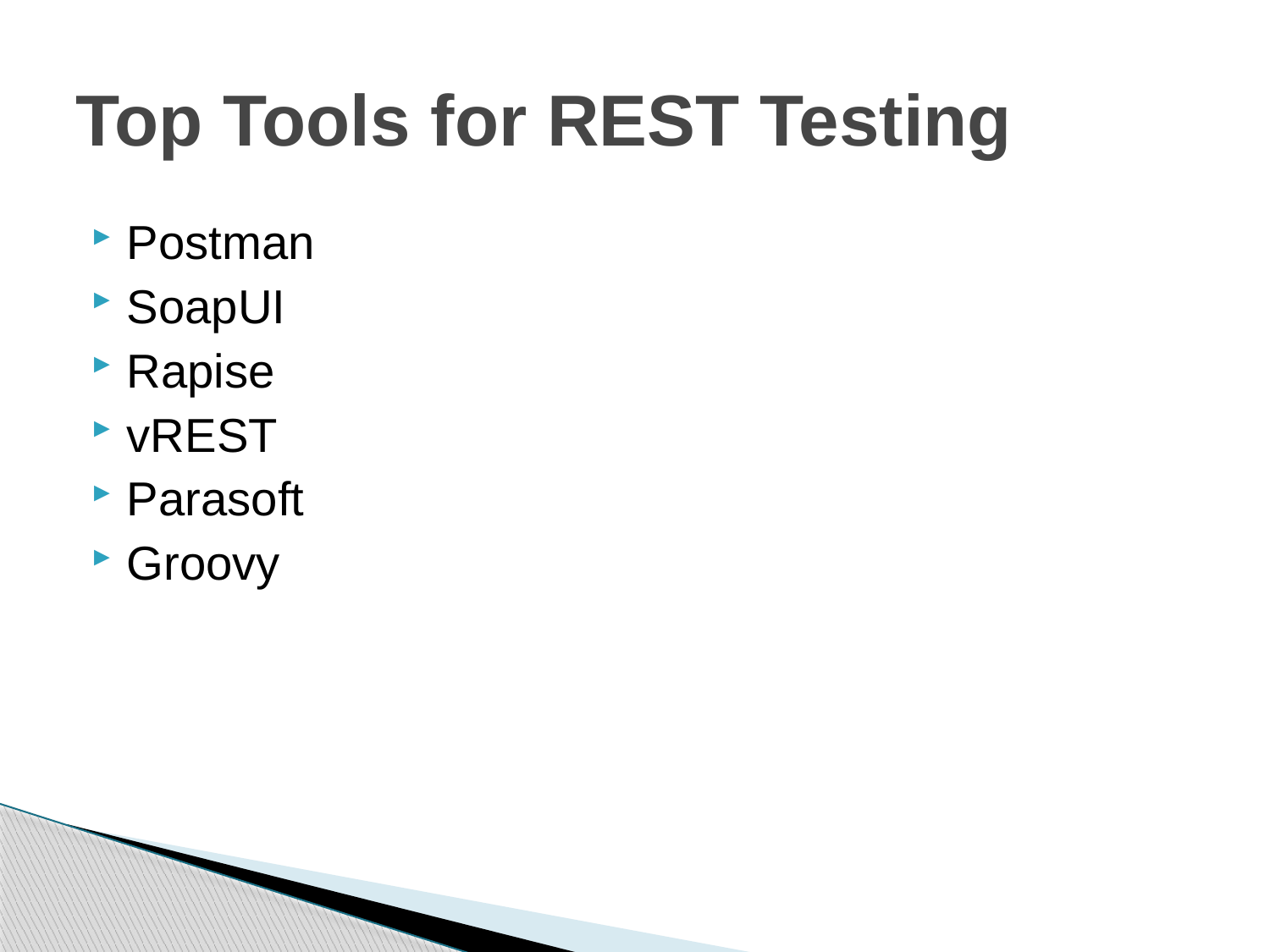

# Top Tools for REST Testing
Postman
SoapUI
Rapise
vREST
Parasoft
Groovy